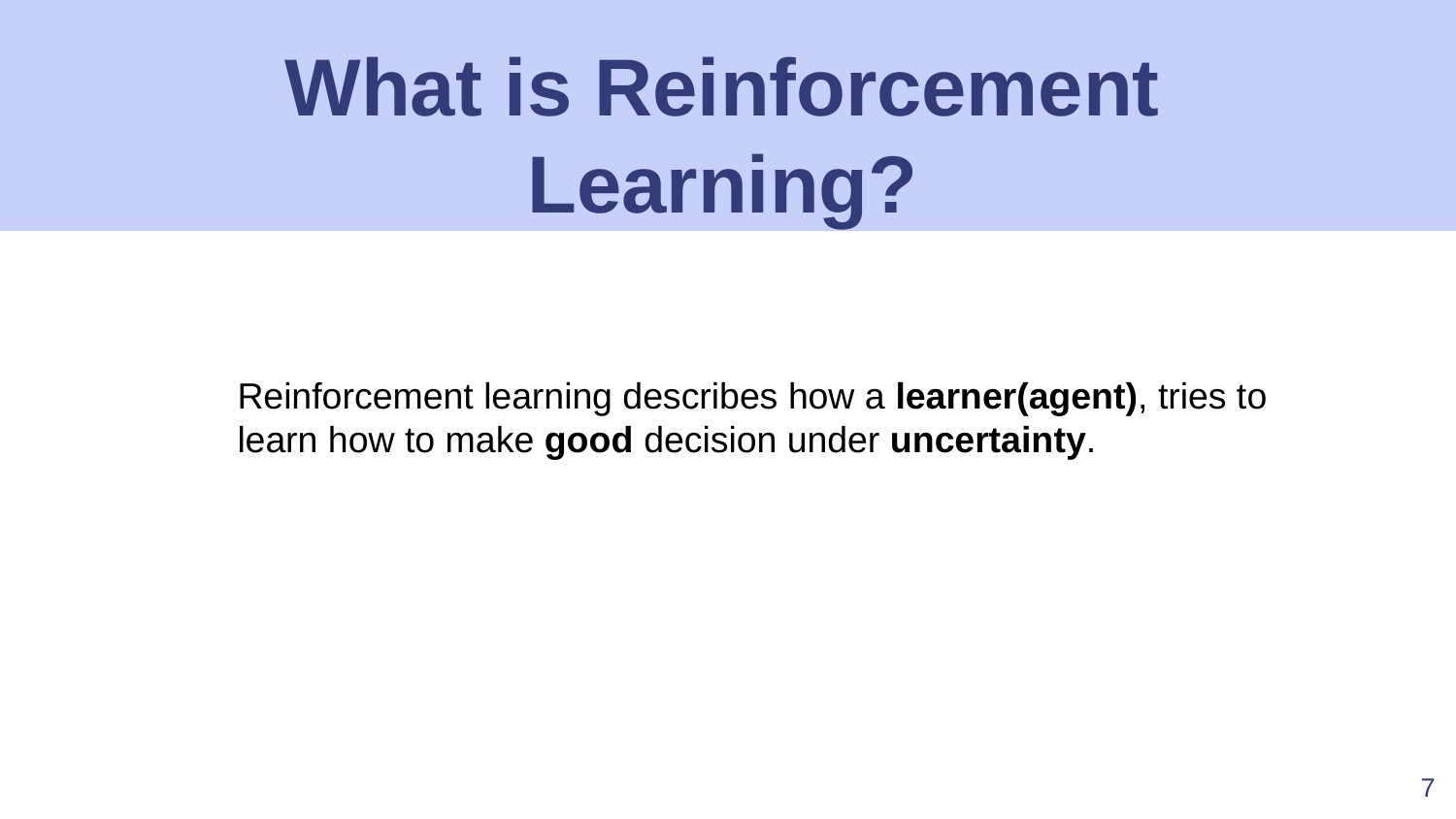

What is Reinforcement Learning?
Reinforcement learning describes how a learner(agent), tries to learn how to make good decision under uncertainty.
7